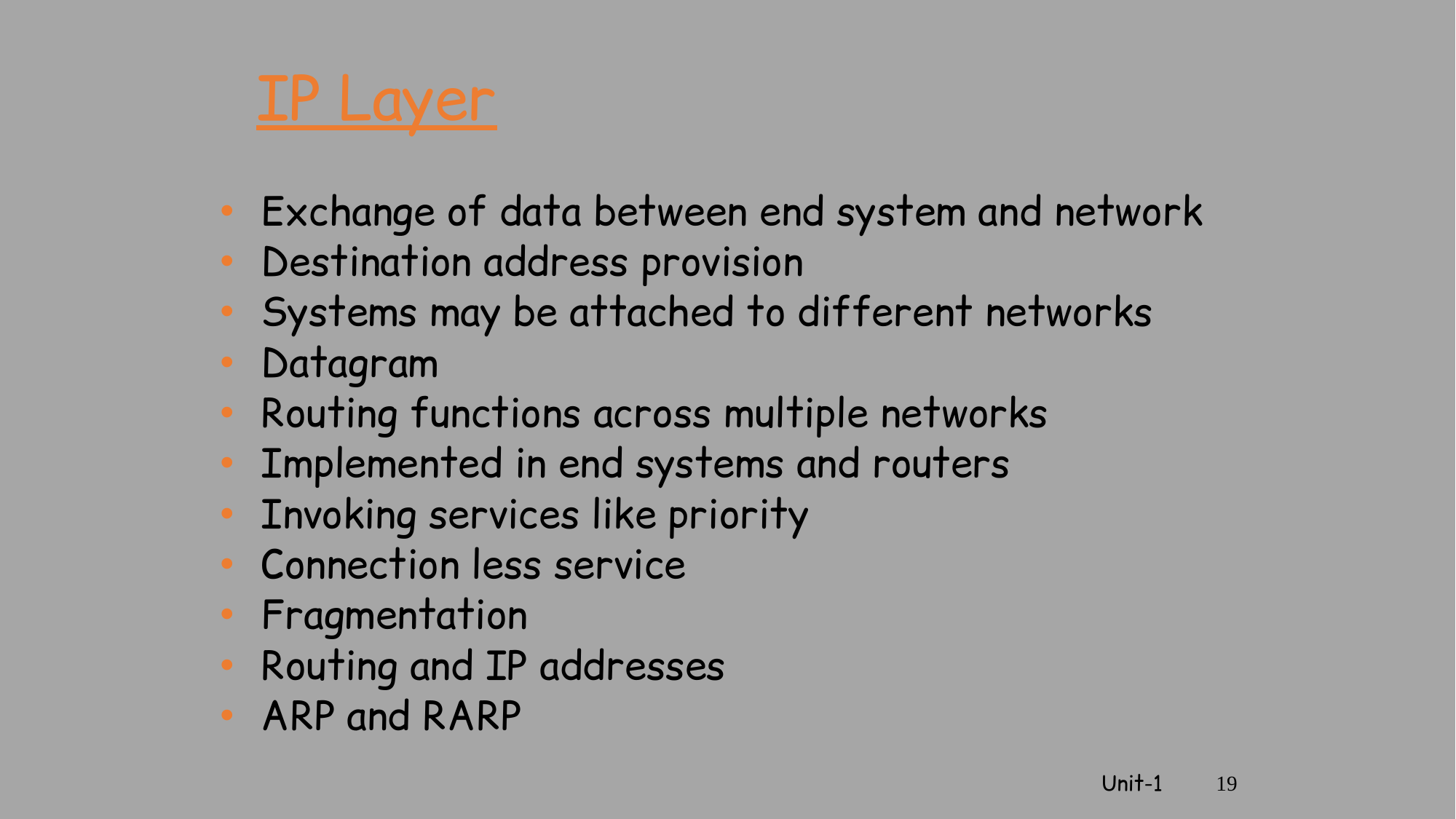

# IP Layer
Exchange of data between end system and network
Destination address provision
Systems may be attached to different networks
Datagram
Routing functions across multiple networks
Implemented in end systems and routers
Invoking services like priority
Connection less service
Fragmentation
Routing and IP addresses
ARP and RARP

Unit-1
19